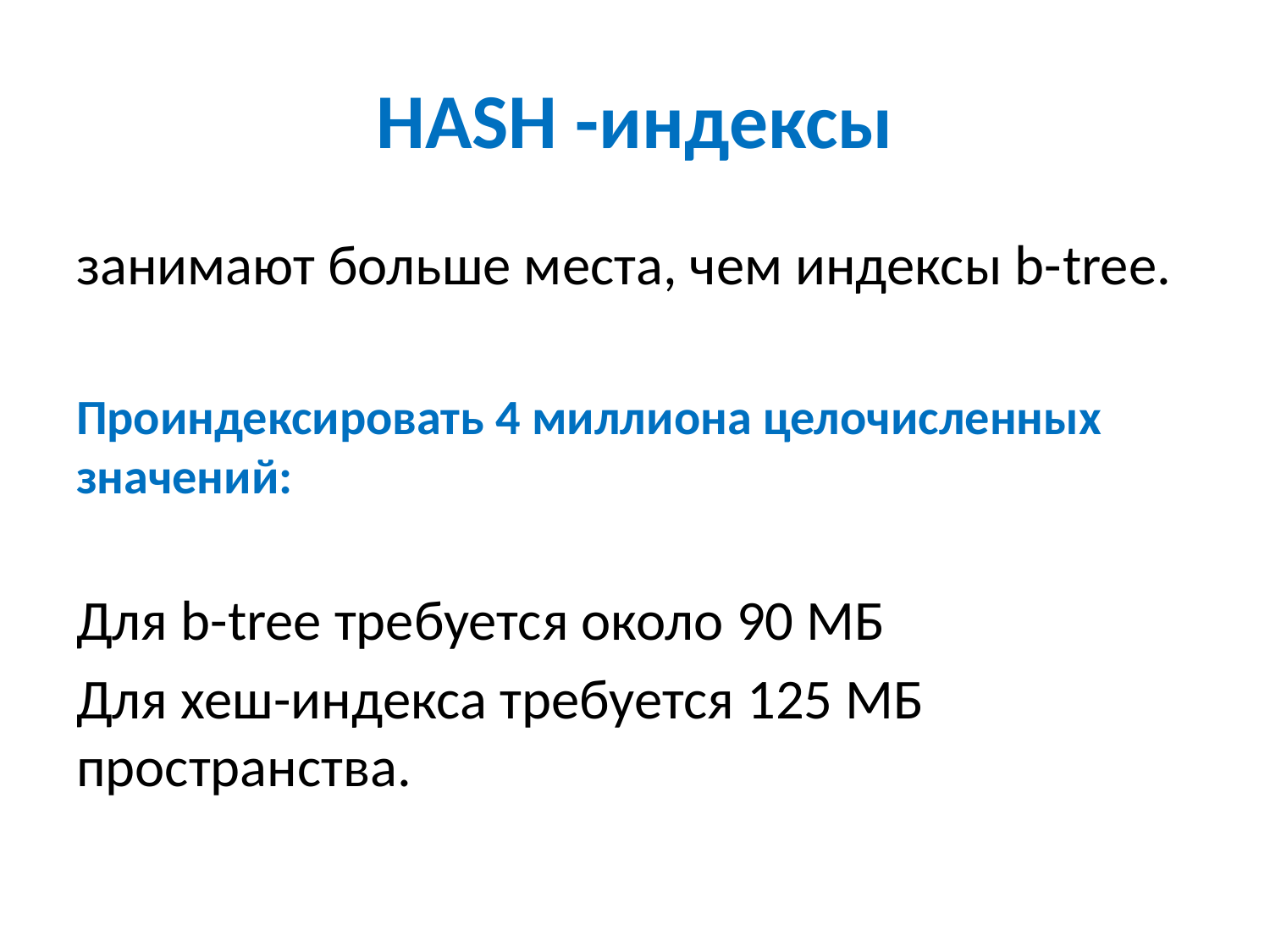

# HASH -индексы
занимают больше места, чем индексы b-tree.

Проиндексировать 4 миллиона целочисленных значений:

Для b-tree требуется около 90 МБ
Для хеш-индекса требуется 125 МБ пространства.